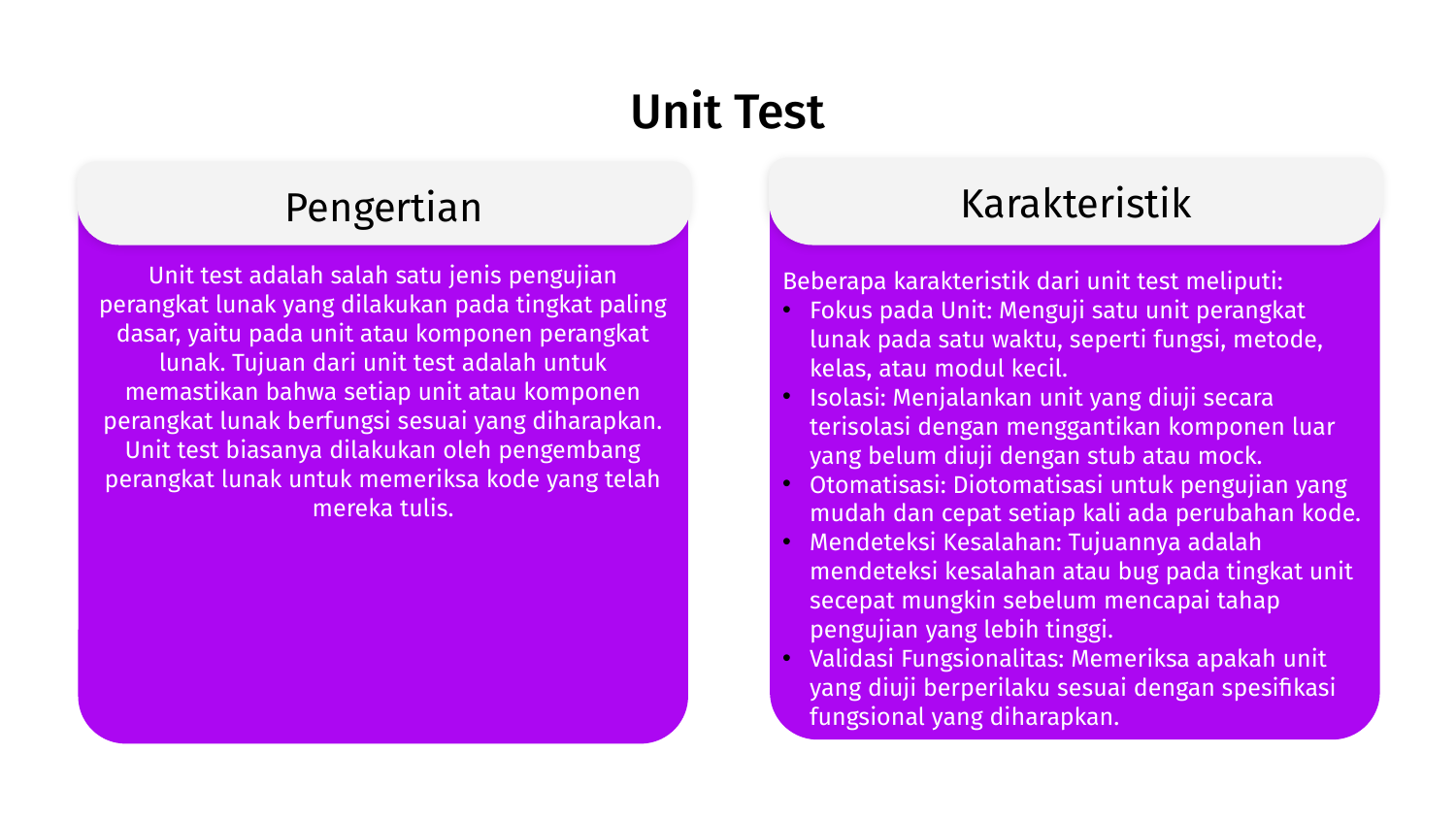

# Unit Test
Karakteristik

Beberapa karakteristik dari unit test meliputi:
Fokus pada Unit: Menguji satu unit perangkat lunak pada satu waktu, seperti fungsi, metode, kelas, atau modul kecil.
Isolasi: Menjalankan unit yang diuji secara terisolasi dengan menggantikan komponen luar yang belum diuji dengan stub atau mock.
Otomatisasi: Diotomatisasi untuk pengujian yang mudah dan cepat setiap kali ada perubahan kode.
Mendeteksi Kesalahan: Tujuannya adalah mendeteksi kesalahan atau bug pada tingkat unit secepat mungkin sebelum mencapai tahap pengujian yang lebih tinggi.
Validasi Fungsionalitas: Memeriksa apakah unit yang diuji berperilaku sesuai dengan spesifikasi fungsional yang diharapkan.
Pengertian

Unit test adalah salah satu jenis pengujian perangkat lunak yang dilakukan pada tingkat paling dasar, yaitu pada unit atau komponen perangkat lunak. Tujuan dari unit test adalah untuk memastikan bahwa setiap unit atau komponen perangkat lunak berfungsi sesuai yang diharapkan. Unit test biasanya dilakukan oleh pengembang perangkat lunak untuk memeriksa kode yang telah mereka tulis.